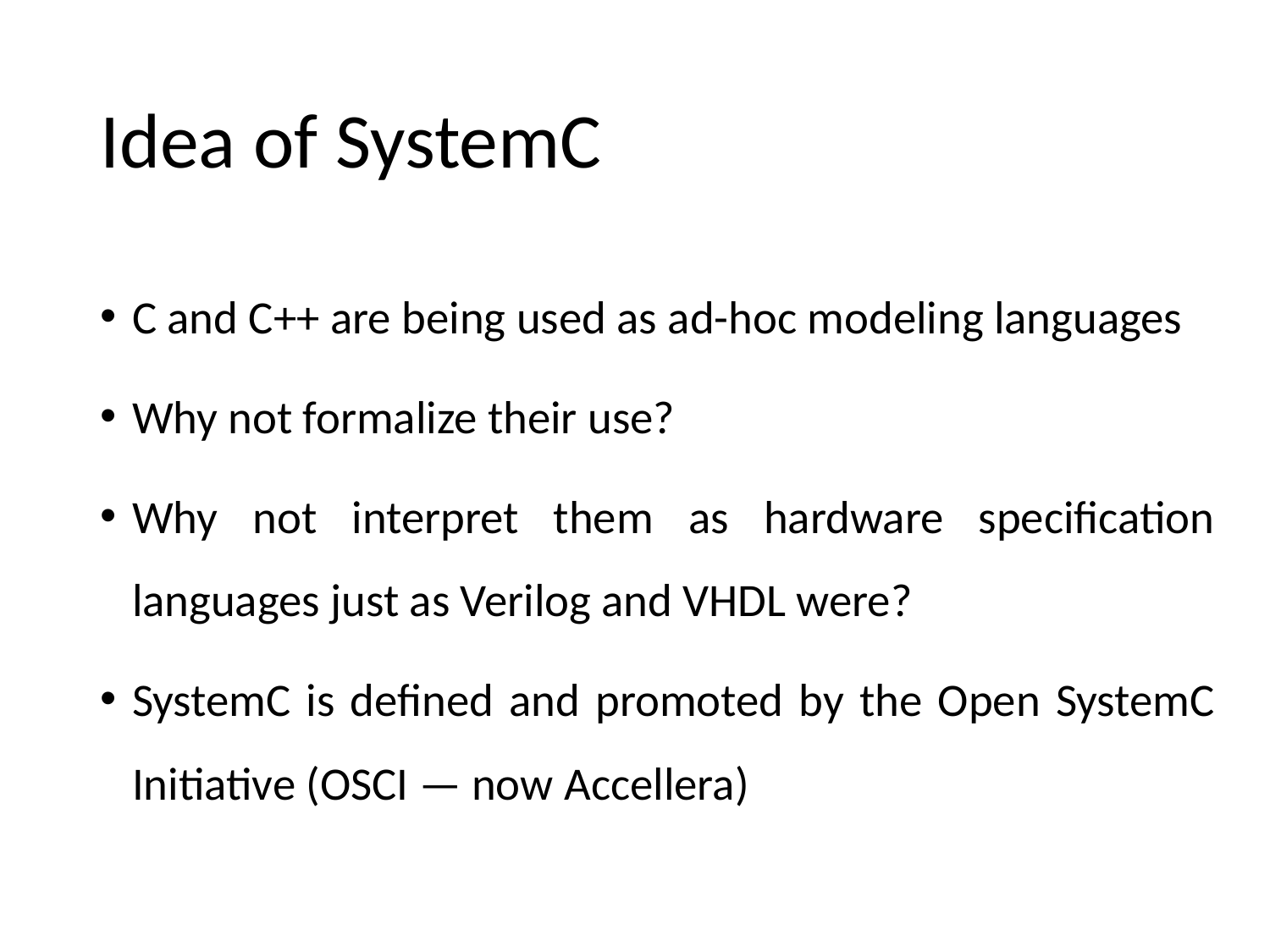

# Idea of SystemC
C and C++ are being used as ad-hoc modeling languages
Why not formalize their use?
Why not interpret them as hardware specification languages just as Verilog and VHDL were?
SystemC is defined and promoted by the Open SystemC Initiative (OSCI — now Accellera)